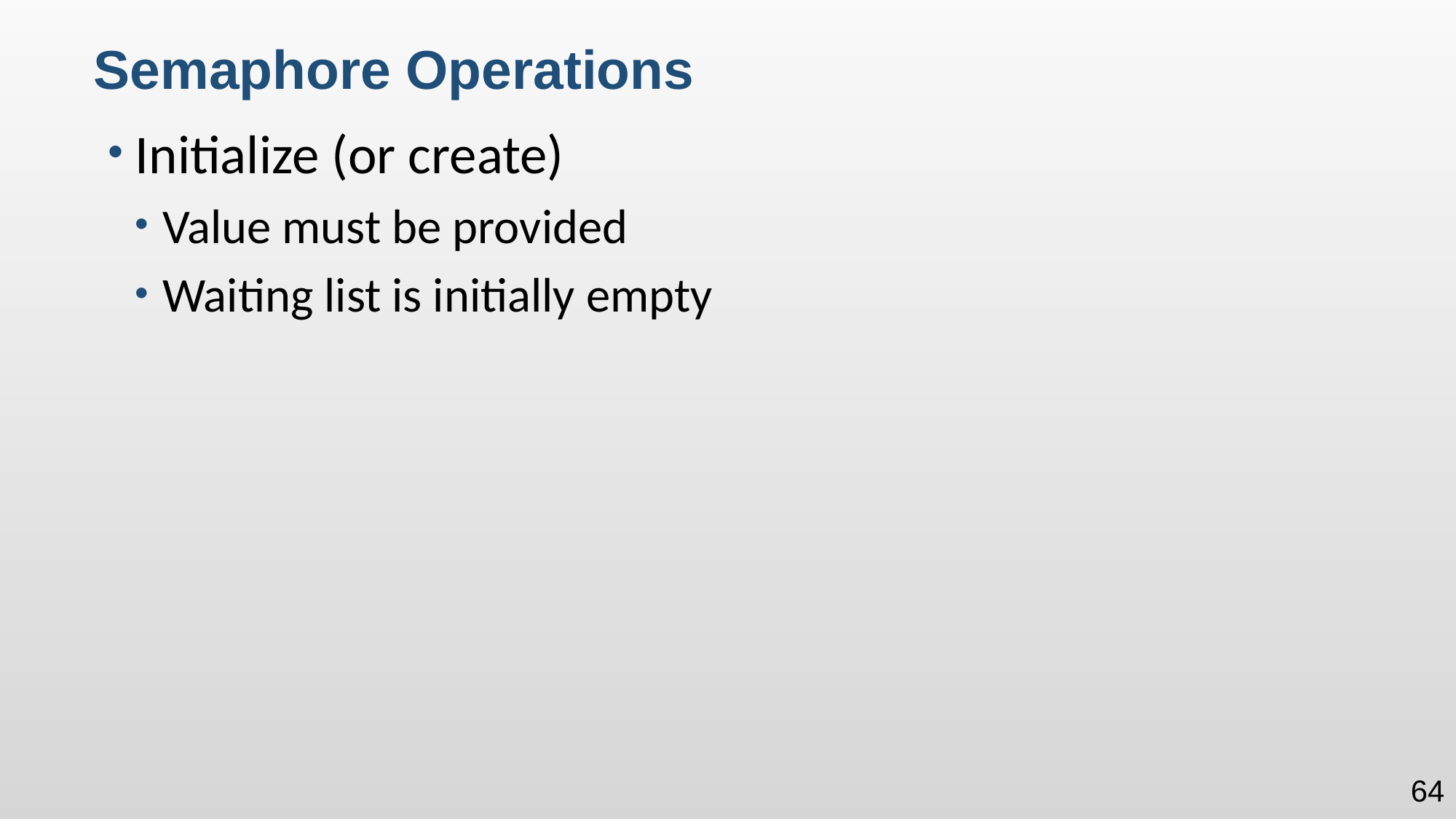

Semaphore Operations
Initialize (or create)
Value must be provided
Waiting list is initially empty

64